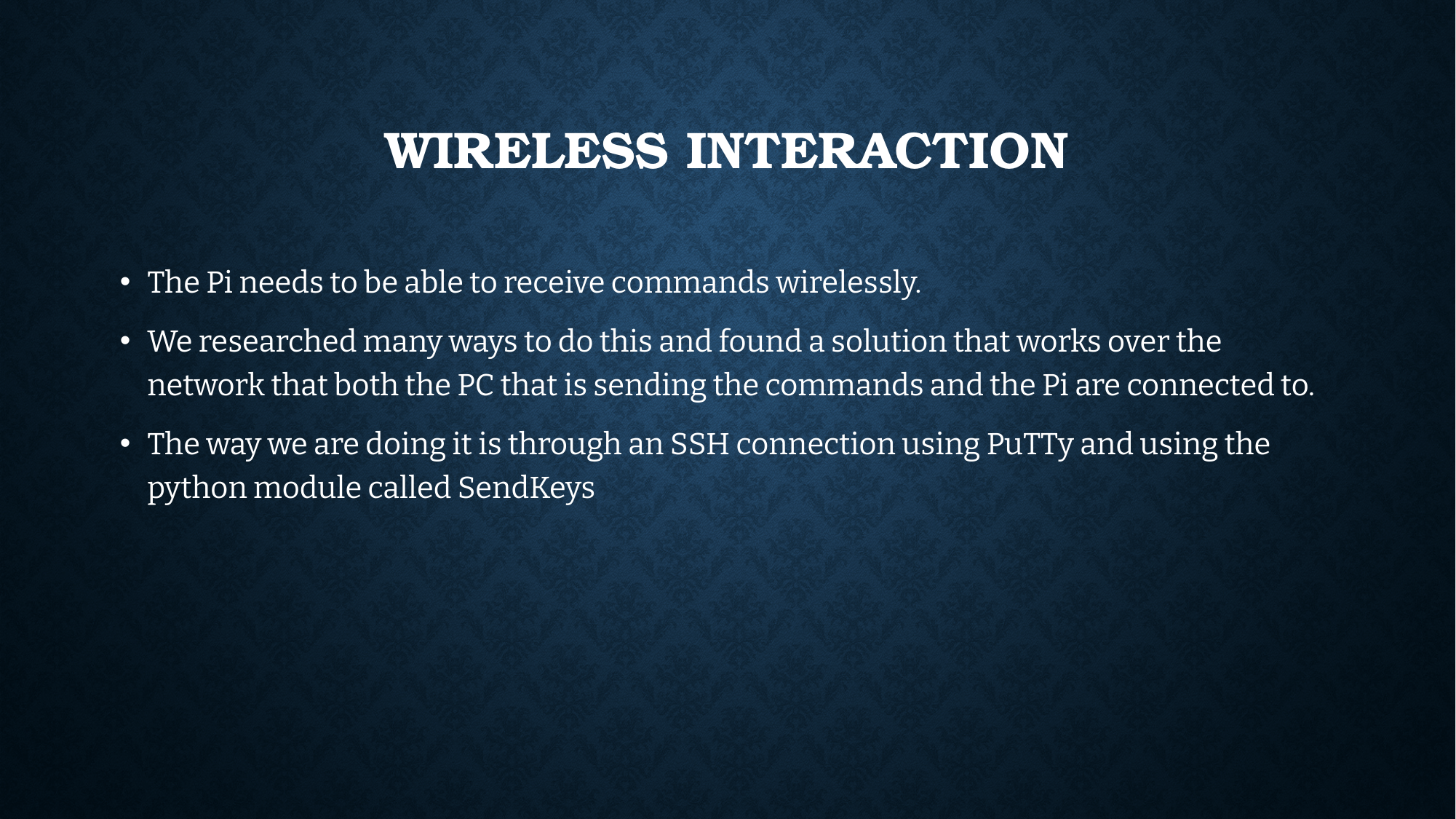

# Wireless Interaction
The Pi needs to be able to receive commands wirelessly.
We researched many ways to do this and found a solution that works over the network that both the PC that is sending the commands and the Pi are connected to.
The way we are doing it is through an SSH connection using PuTTy and using the python module called SendKeys